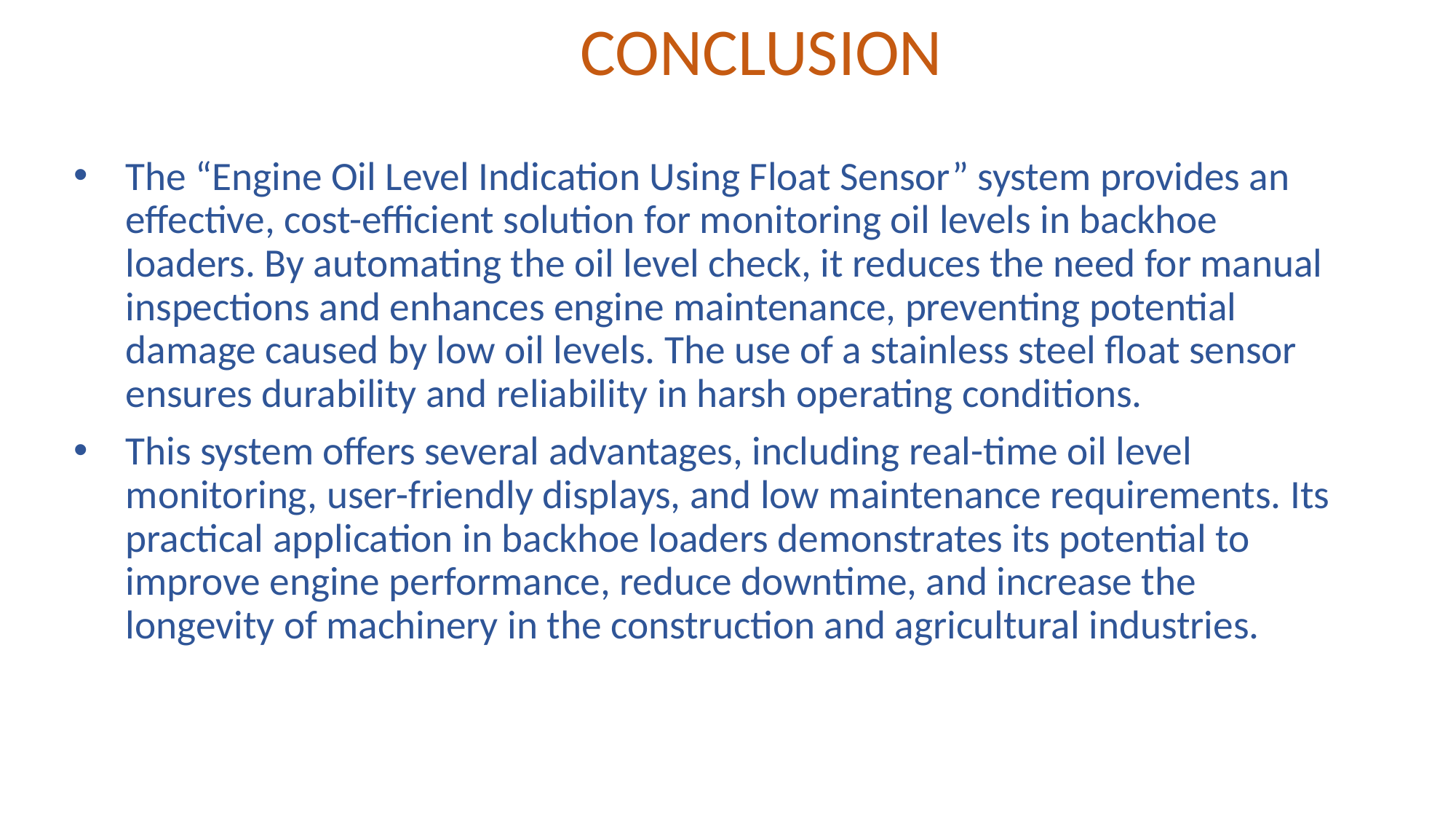

# CONCLUSION
The “Engine Oil Level Indication Using Float Sensor” system provides an effective, cost-efficient solution for monitoring oil levels in backhoe loaders. By automating the oil level check, it reduces the need for manual inspections and enhances engine maintenance, preventing potential damage caused by low oil levels. The use of a stainless steel float sensor ensures durability and reliability in harsh operating conditions.
This system offers several advantages, including real-time oil level monitoring, user-friendly displays, and low maintenance requirements. Its practical application in backhoe loaders demonstrates its potential to improve engine performance, reduce downtime, and increase the longevity of machinery in the construction and agricultural industries.